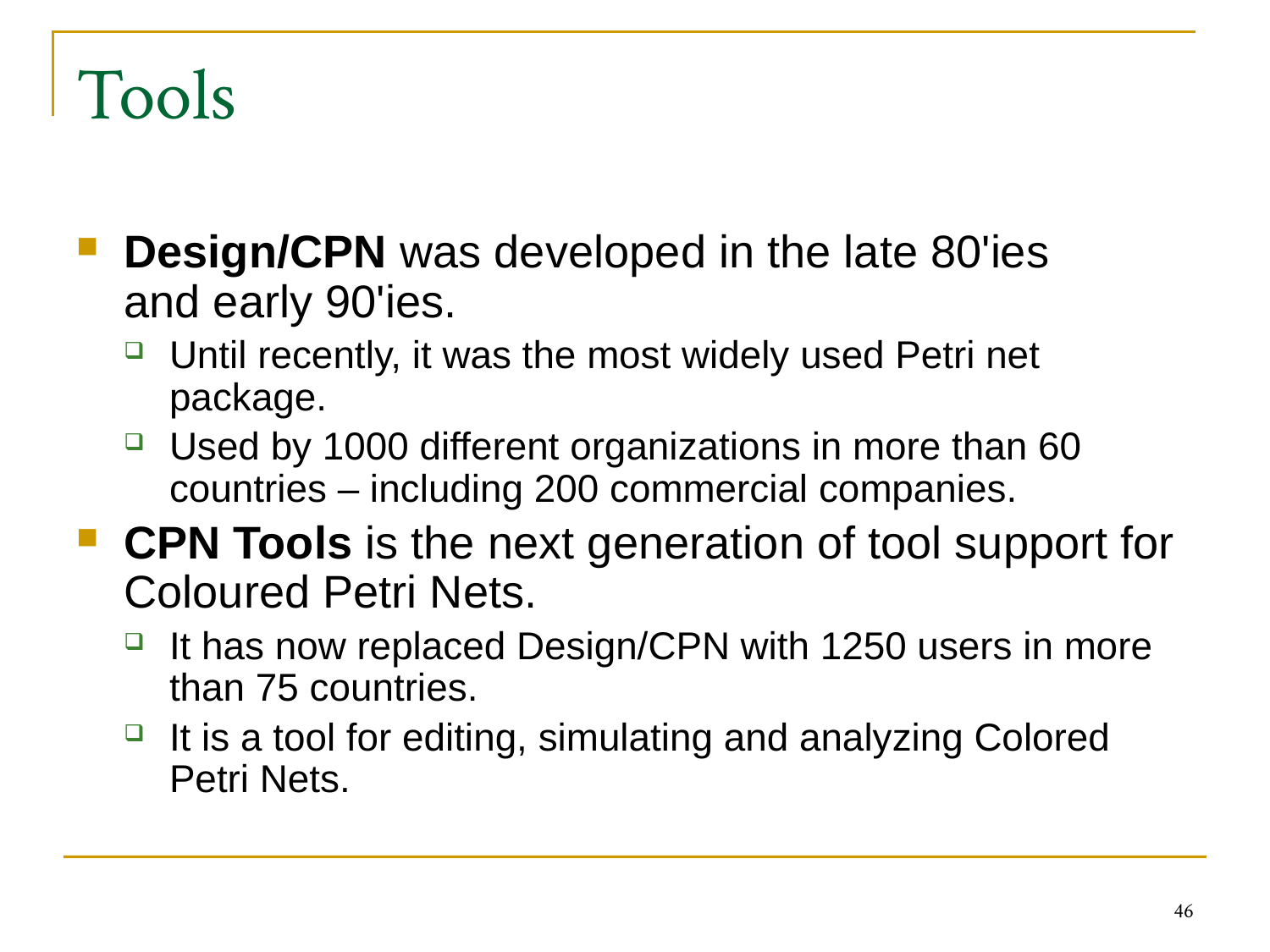

# Tools
Design/CPN was developed in the late 80'ies
and early 90'ies.
Until recently, it was the most widely used Petri net package.
Used by 1000 different organizations in more than 60 countries – including 200 commercial companies.
CPN Tools is the next generation of tool support for
Coloured Petri Nets.
It has now replaced Design/CPN with 1250 users in more than 75 countries.
It is a tool for editing, simulating and analyzing Colored Petri Nets.
46